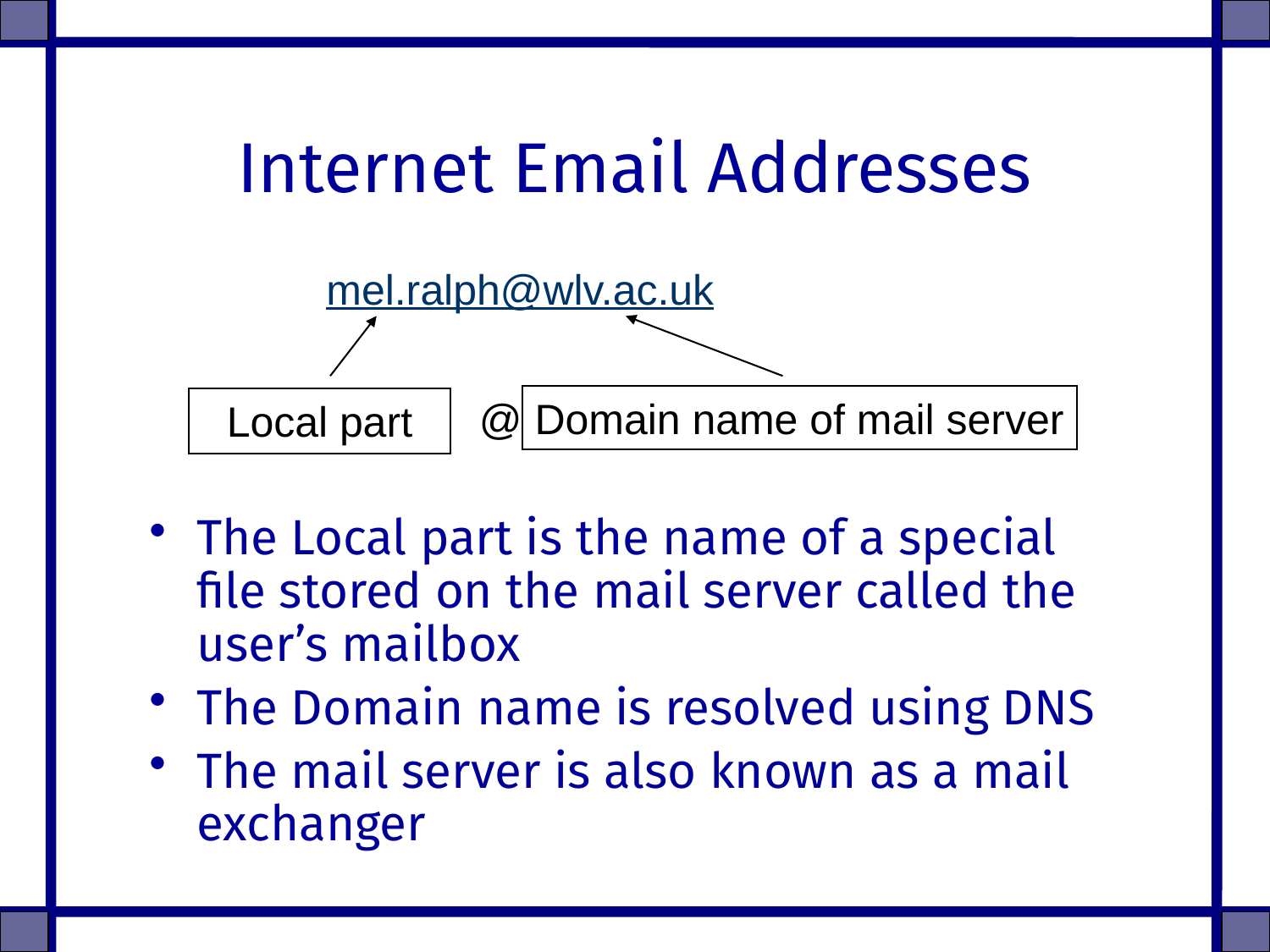

# Internet Email Addresses
mel.ralph@wlv.ac.uk

@
Domain name of mail server
Local part
The Local part is the name of a special file stored on the mail server called the user’s mailbox
The Domain name is resolved using DNS
The mail server is also known as a mail exchanger